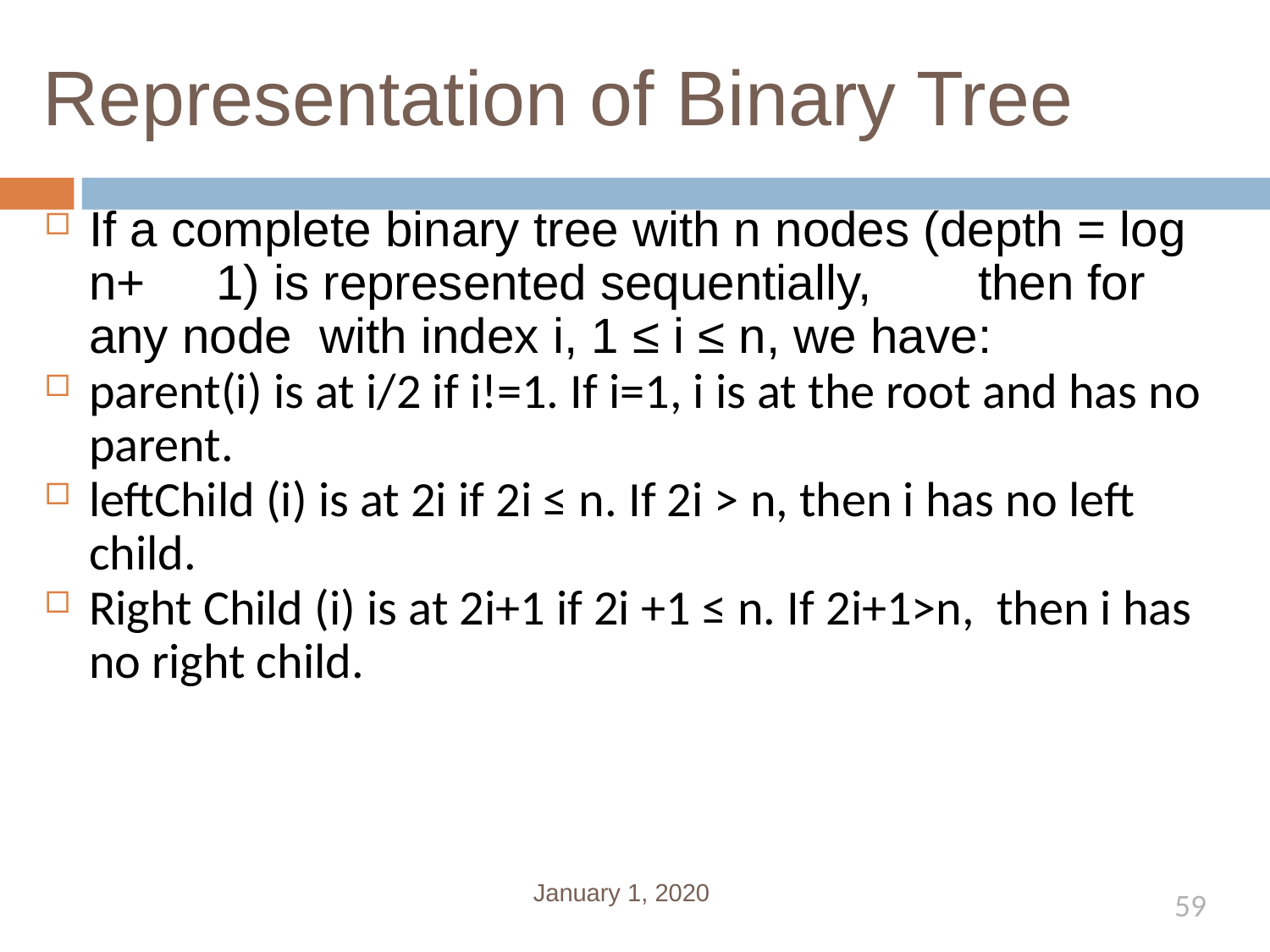

# Representation of Binary Tree
If a complete binary tree with n nodes (depth = log n+	1) is represented sequentially,	then for any node  with index i, 1 ≤ i ≤ n, we have:
parent(i) is at i/2 if i!=1. If i=1, i is at the root and has no  parent.
leftChild (i) is at 2i if 2i ≤ n. If 2i > n, then i has no left child.
Right Child (i) is at 2i+1 if 2i +1 ≤ n. If 2i+1>n,  then i has no right child.
January 1, 2020
59